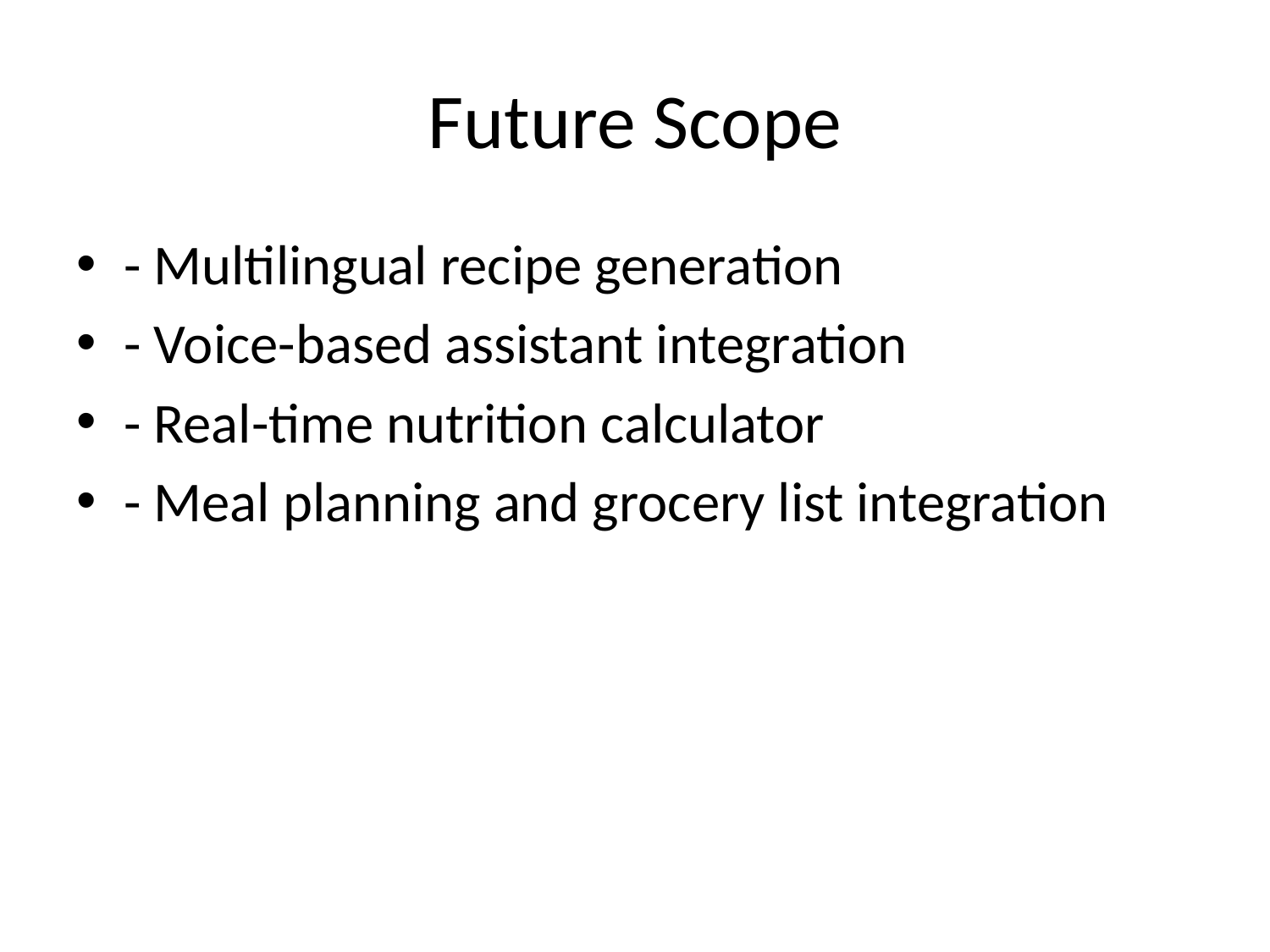

# Future Scope
- Multilingual recipe generation
- Voice-based assistant integration
- Real-time nutrition calculator
- Meal planning and grocery list integration